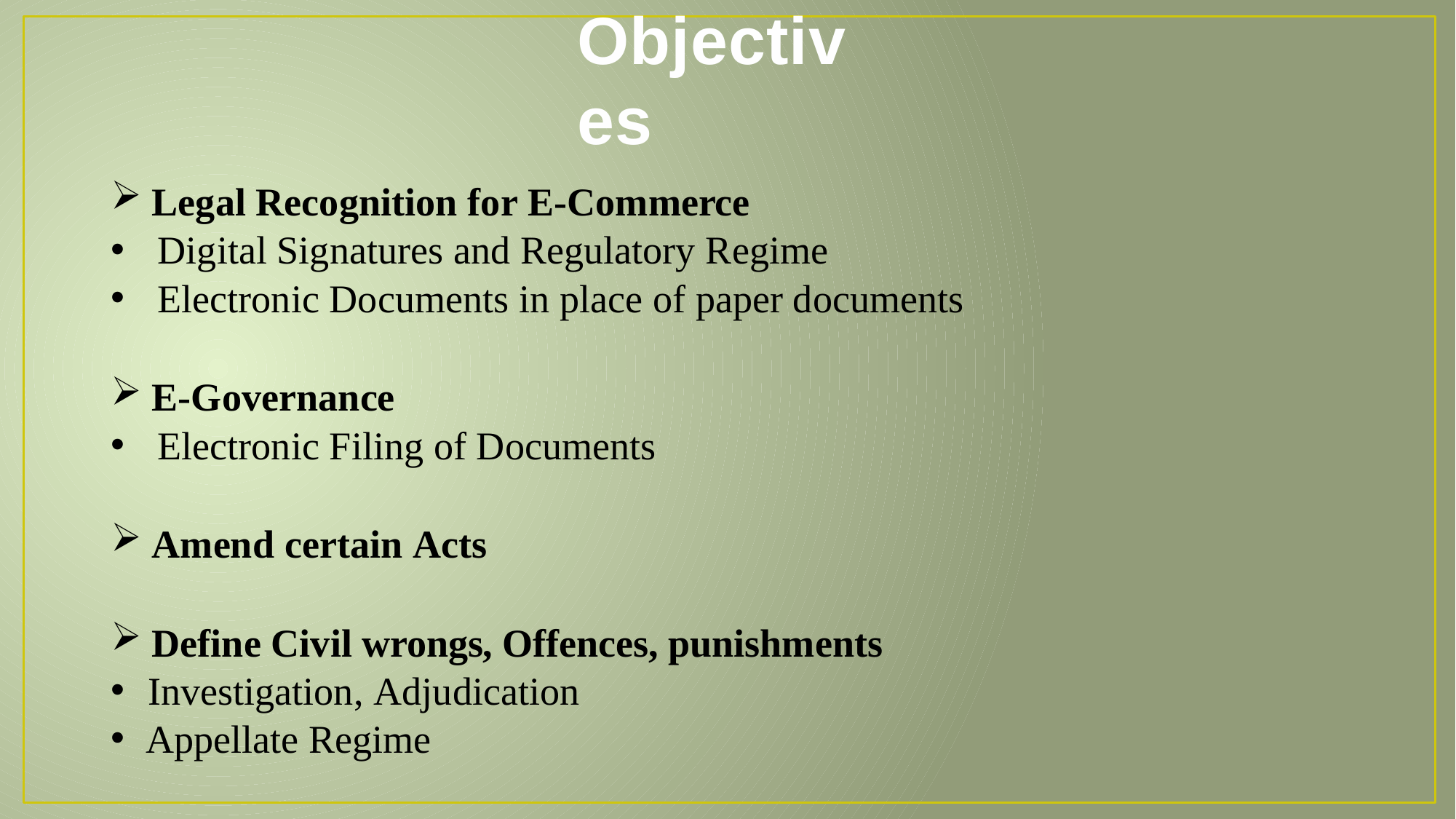

# Objectives
Legal Recognition for E-Commerce
Digital Signatures and Regulatory Regime
Electronic Documents in place of paper documents

E-Governance
Electronic Filing of Documents

Amend certain Acts

Define Civil wrongs, Offences, punishments
Investigation, Adjudication
Appellate Regime